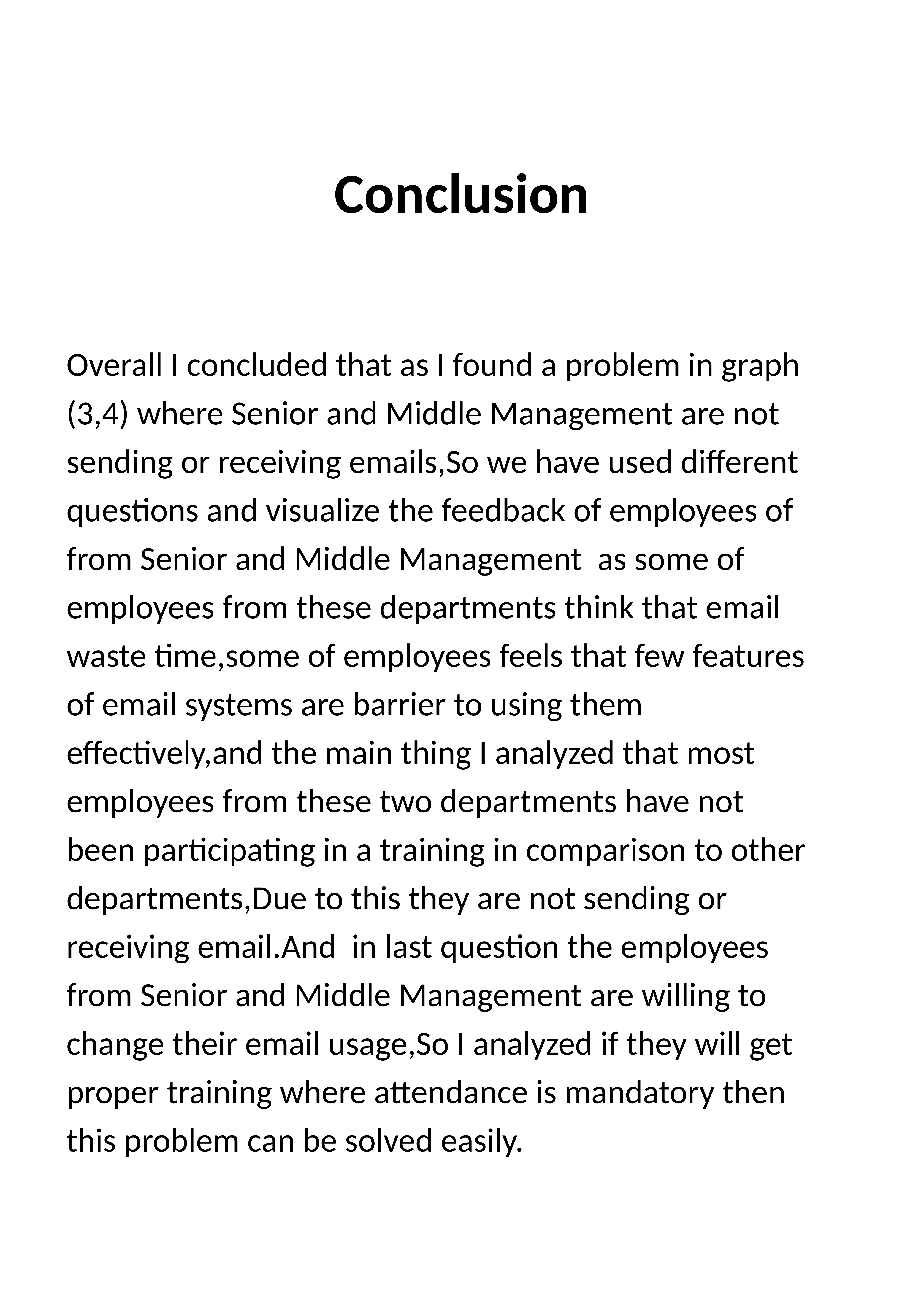

# Conclusion
Overall I concluded that as I found a problem in graph
(3,4) where Senior and Middle Management are not
sending or receiving emails,So we have used different
questions and visualize the feedback of employees of
from Senior and Middle Management  as some of
employees from these departments think that email
waste time,some of employees feels that few features
of email systems are barrier to using them
effectively,and the main thing I analyzed that most
employees from these two departments have not
been participating in a training in comparison to other
departments,Due to this they are not sending or
receiving email.And  in last question the employees
from Senior and Middle Management are willing to
change their email usage,So I analyzed if they will get
proper training where attendance is mandatory then
this problem can be solved easily.